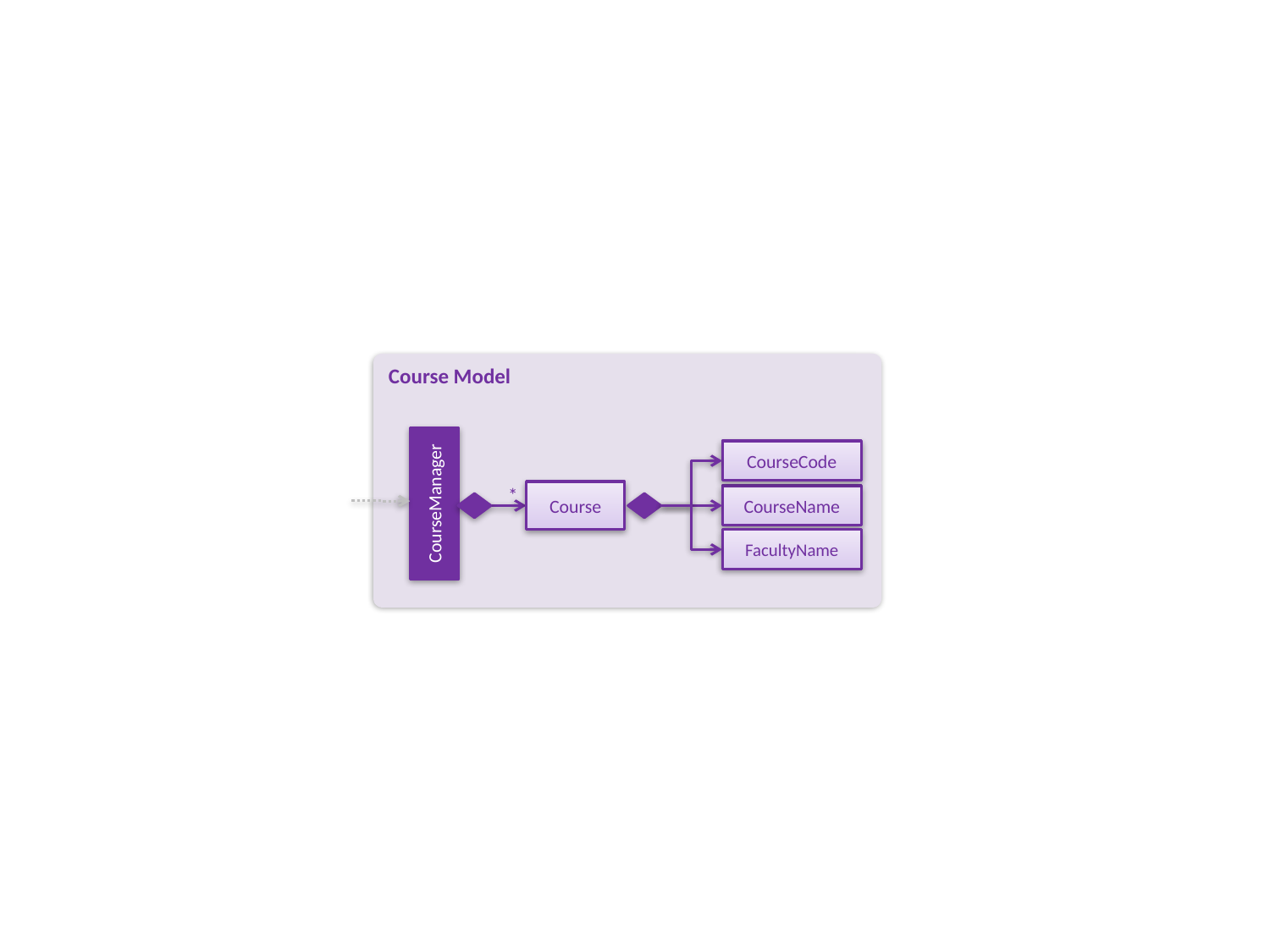

Course Model
CourseCode
CourseManager
Course
*
CourseName

FacultyName